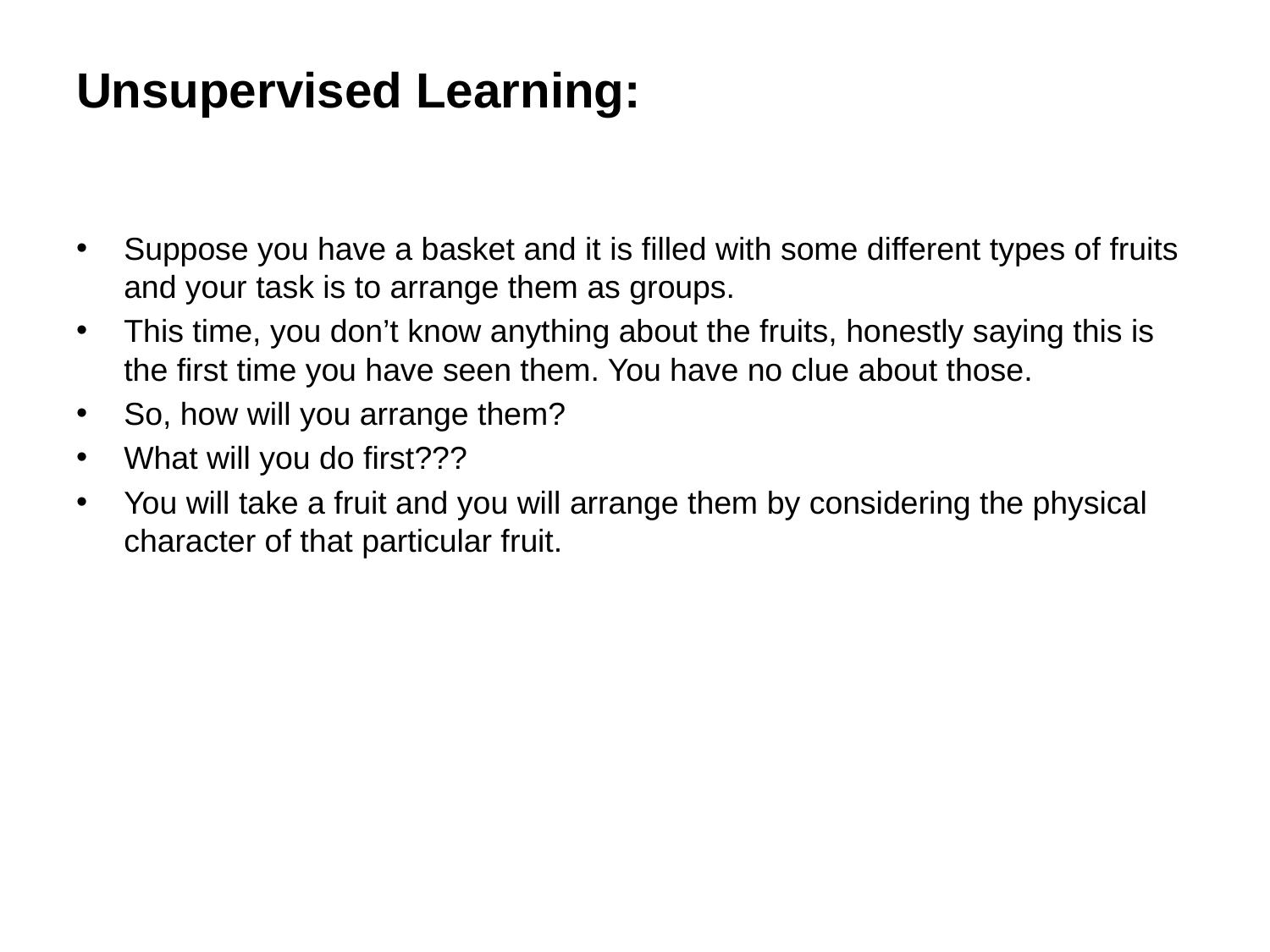

# Unsupervised Learning:
Suppose you have a basket and it is filled with some different types of fruits and your task is to arrange them as groups.
This time, you don’t know anything about the fruits, honestly saying this is the first time you have seen them. You have no clue about those.
So, how will you arrange them?
What will you do first???
You will take a fruit and you will arrange them by considering the physical character of that particular fruit.